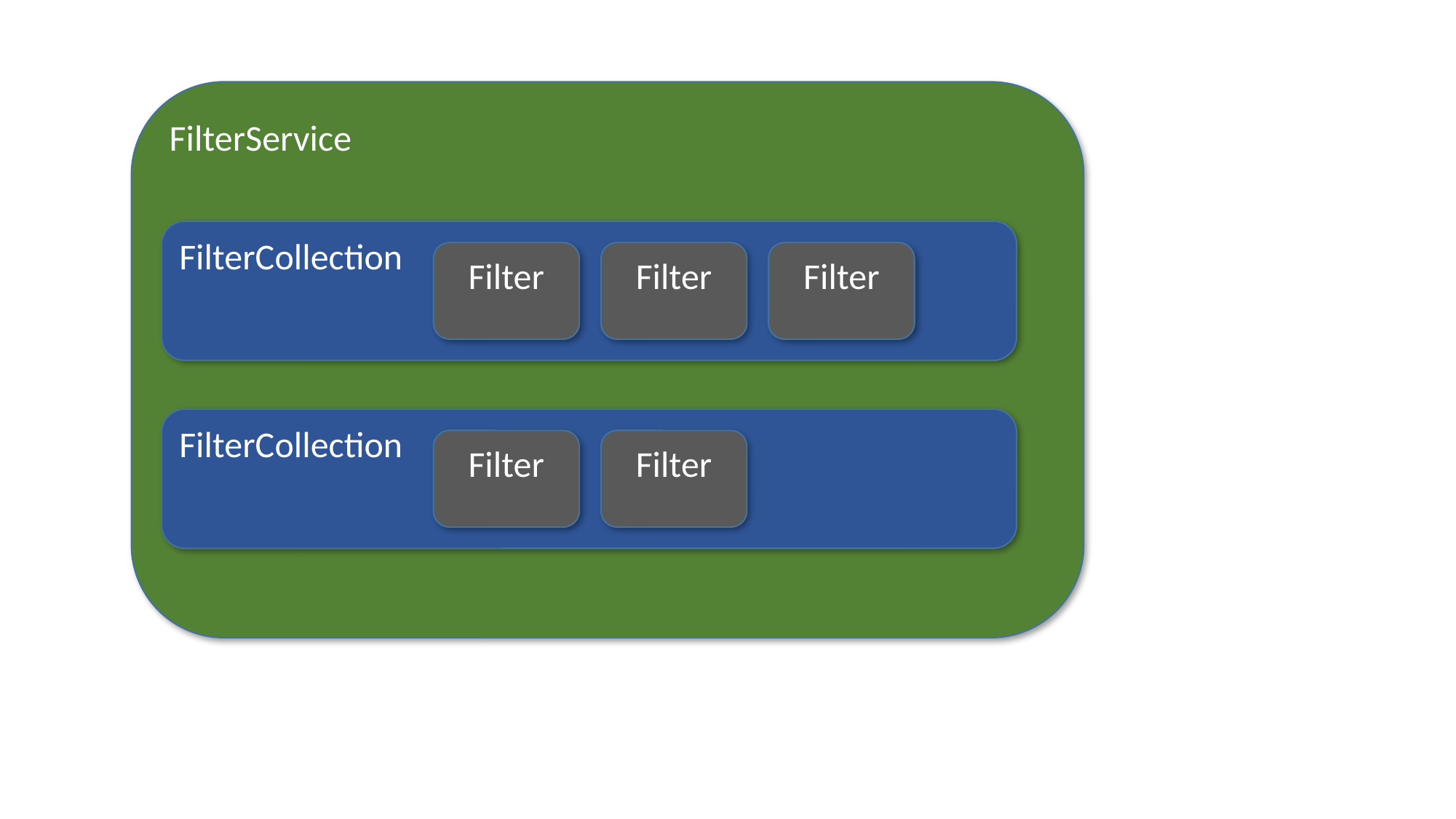

FilterService
FilterCollection
Filter
Filter
Filter
FilterCollection
Filter
Filter